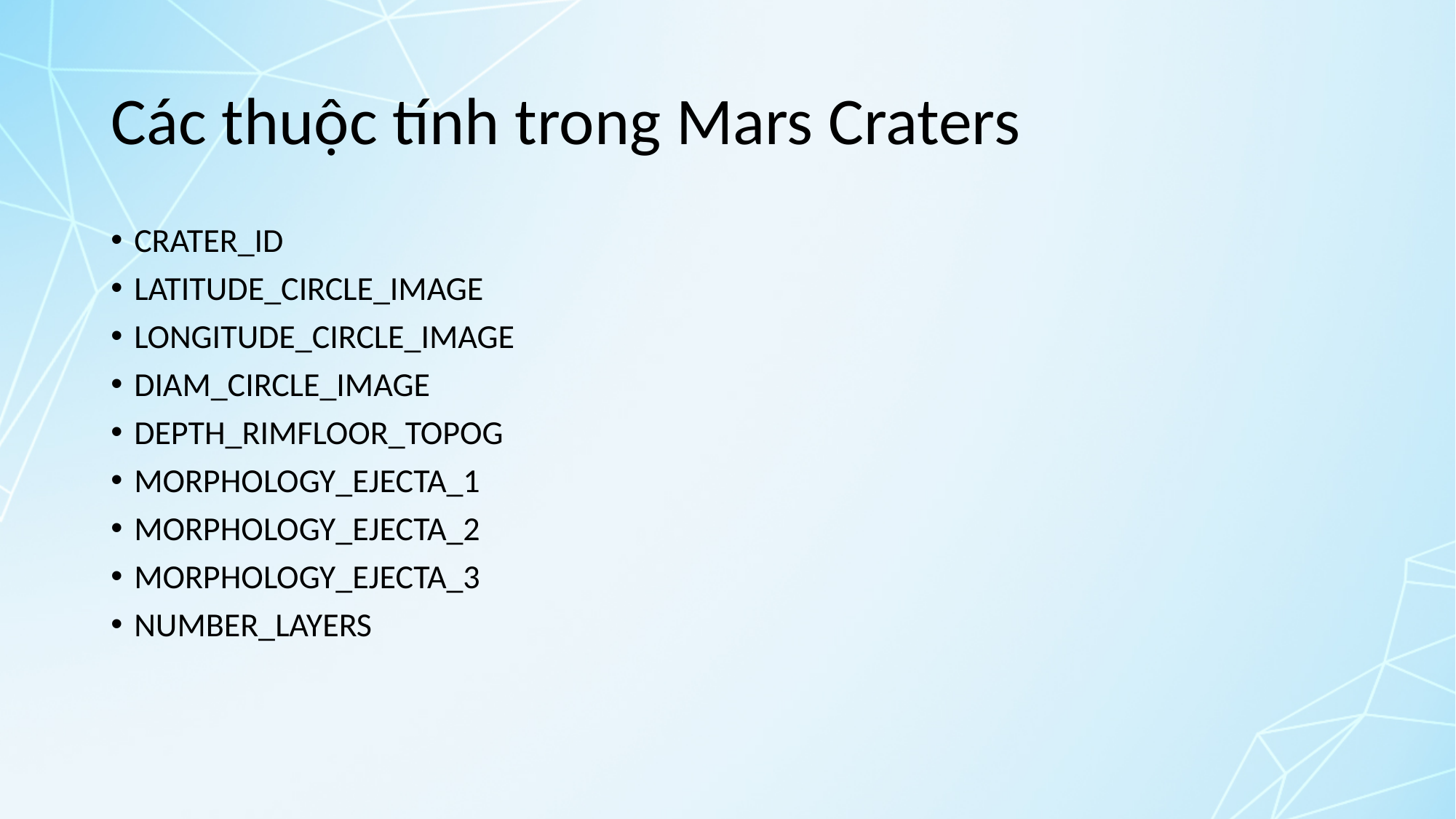

# Các thuộc tính trong Mars Craters
CRATER_ID
LATITUDE_CIRCLE_IMAGE
LONGITUDE_CIRCLE_IMAGE
DIAM_CIRCLE_IMAGE
DEPTH_RIMFLOOR_TOPOG
MORPHOLOGY_EJECTA_1
MORPHOLOGY_EJECTA_2
MORPHOLOGY_EJECTA_3
NUMBER_LAYERS